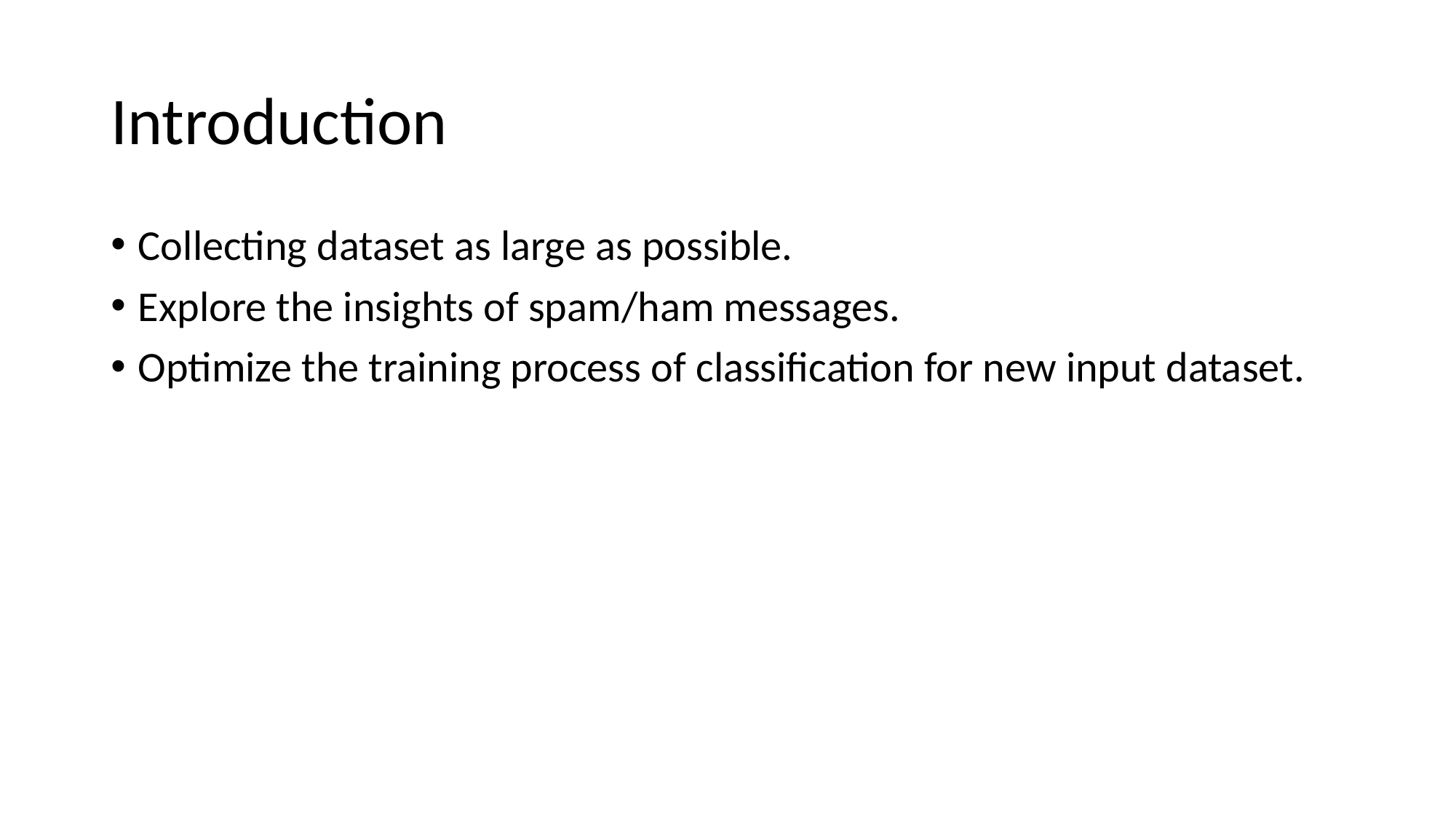

# Introduction
Collecting dataset as large as possible.
Explore the insights of spam/ham messages.
Optimize the training process of classification for new input dataset.